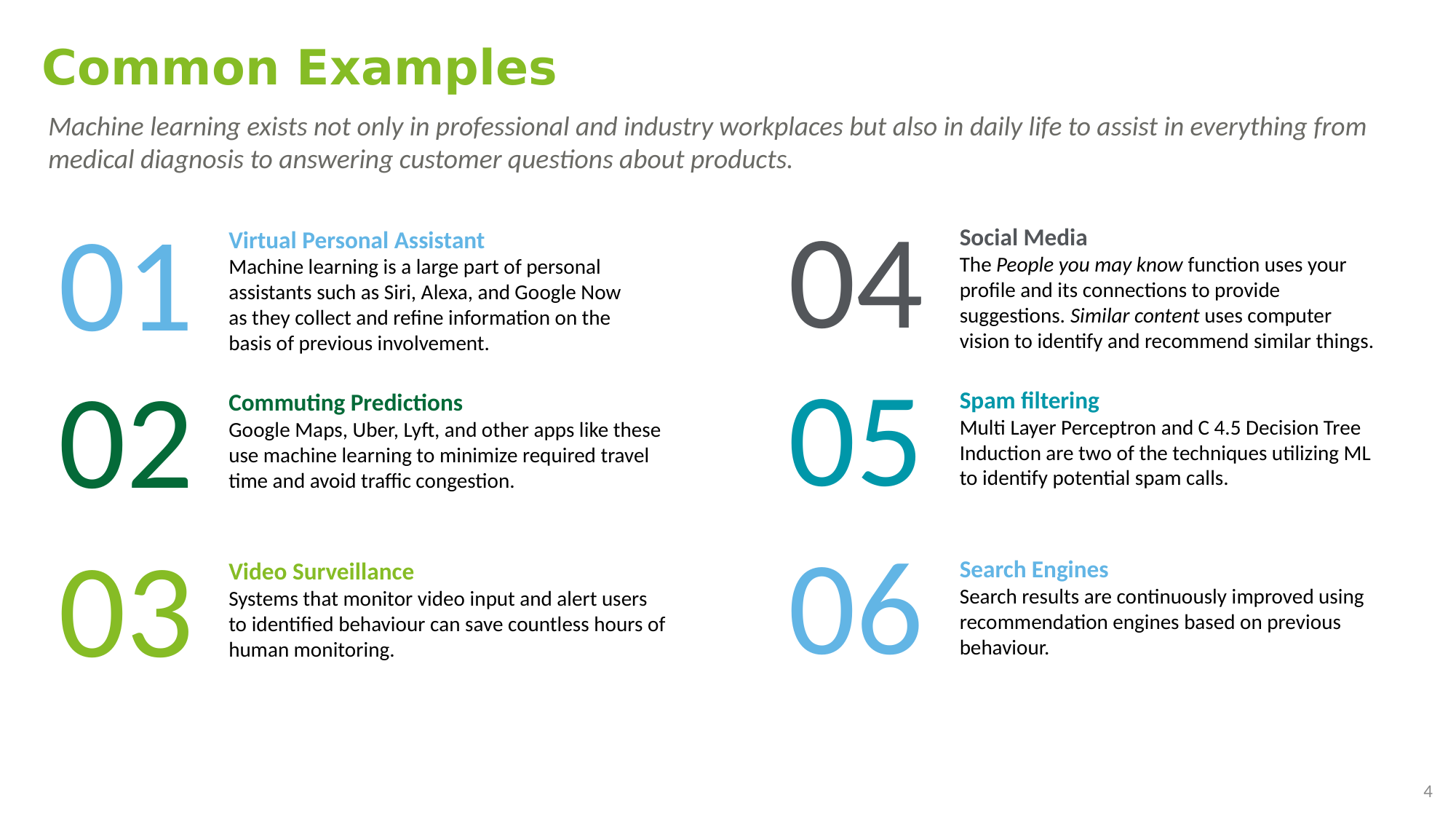

Common Examples
Machine learning exists not only in professional and industry workplaces but also in daily life to assist in everything from medical diagnosis to answering customer questions about products.
04
01
Social Media
The People you may know function uses your profile and its connections to provide suggestions. Similar content uses computer vision to identify and recommend similar things.
Virtual Personal Assistant
Machine learning is a large part of personal assistants such as Siri, Alexa, and Google Now as they collect and refine information on the basis of previous involvement.
05
02
Spam filtering
Multi Layer Perceptron and C 4.5 Decision Tree Induction are two of the techniques utilizing ML to identify potential spam calls.
Commuting Predictions
Google Maps, Uber, Lyft, and other apps like these use machine learning to minimize required travel time and avoid traffic congestion.
06
03
Search Engines
Search results are continuously improved using recommendation engines based on previous behaviour.
Video Surveillance
Systems that monitor video input and alert users to identified behaviour can save countless hours of human monitoring.
4